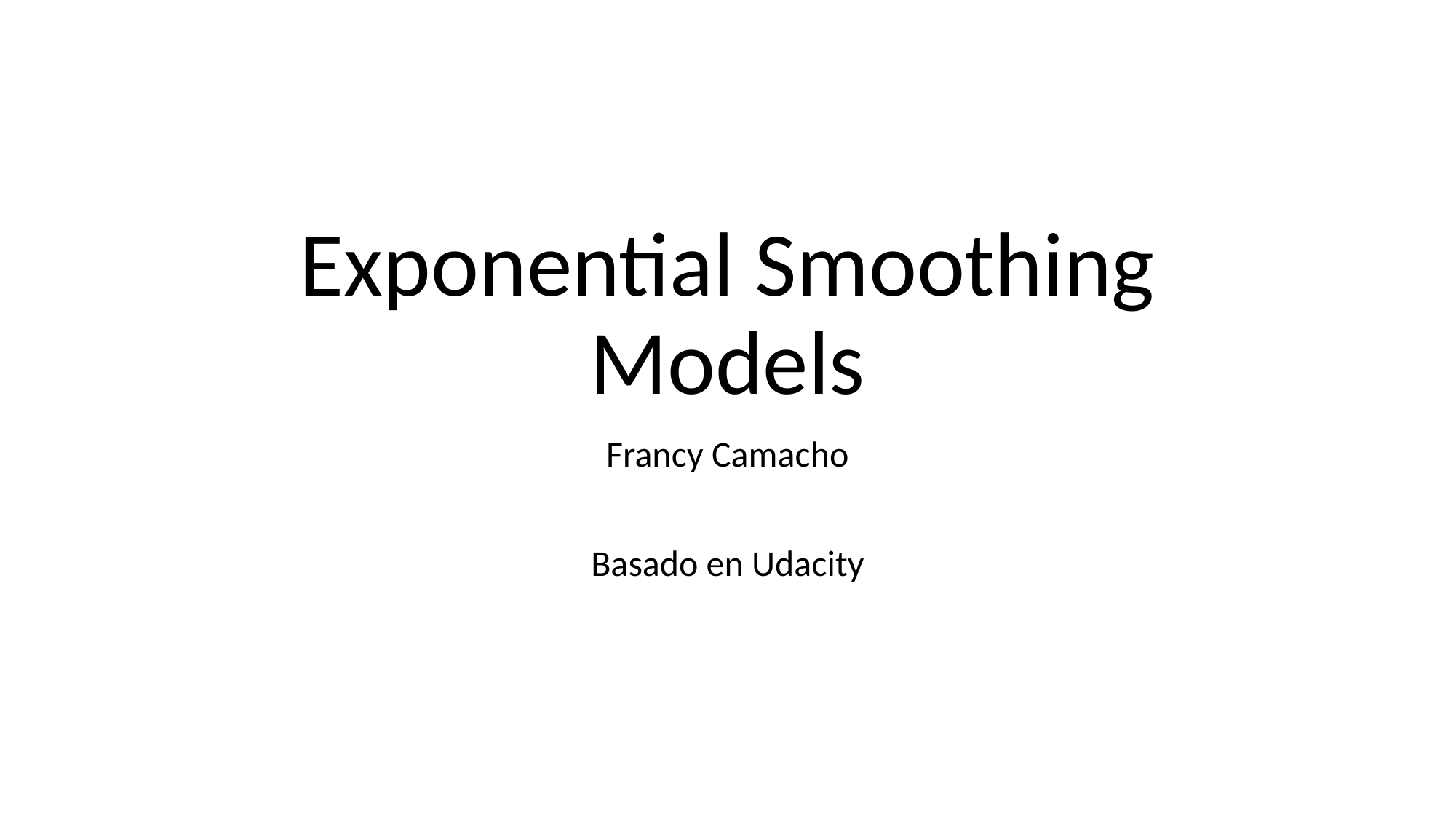

# Exponential Smoothing Models
Francy Camacho

Basado en Udacity